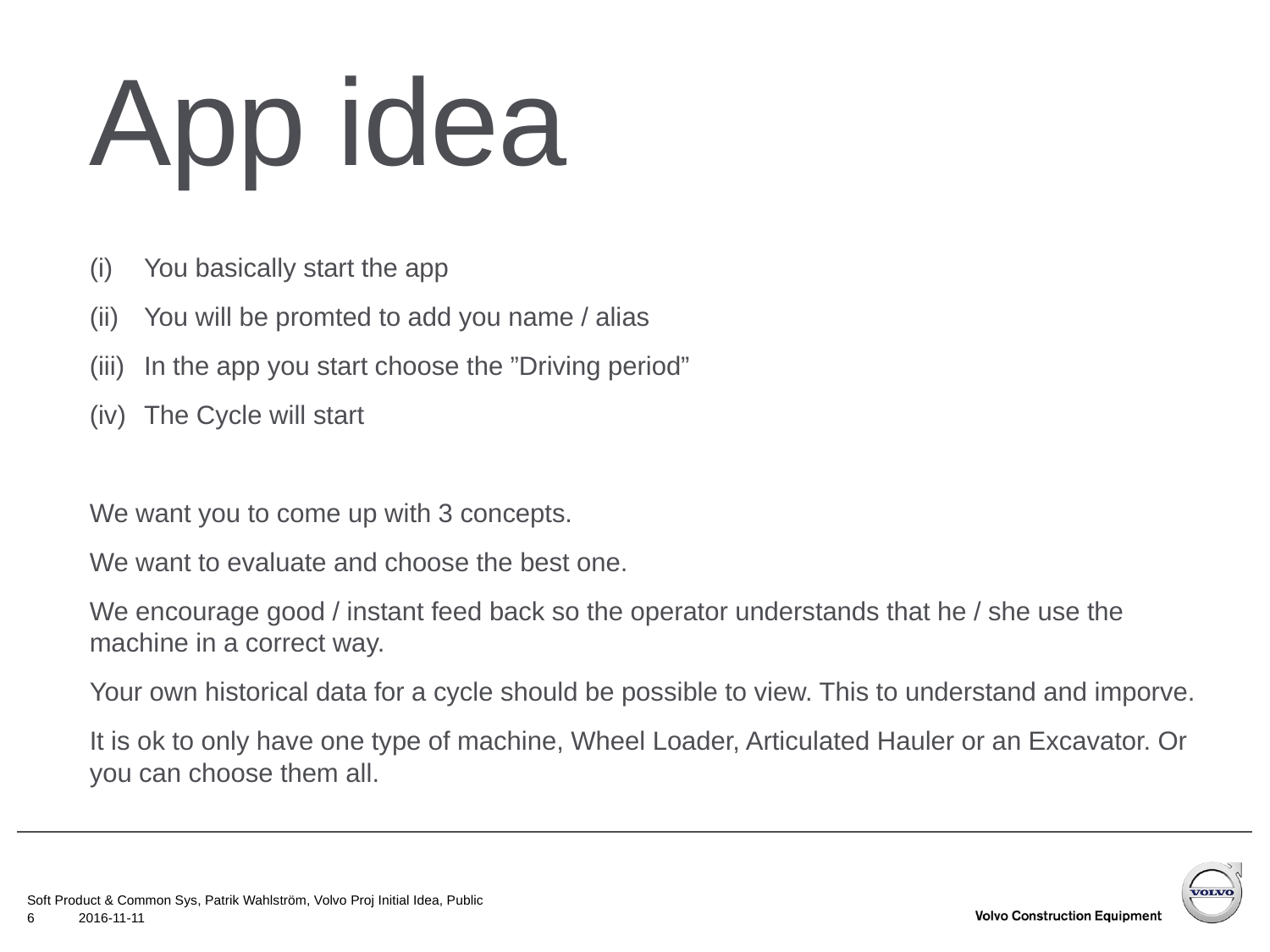

# App idea
You basically start the app
You will be promted to add you name / alias
In the app you start choose the ”Driving period”
The Cycle will start

We want you to come up with 3 concepts.
We want to evaluate and choose the best one.
We encourage good / instant feed back so the operator understands that he / she use the machine in a correct way.
Your own historical data for a cycle should be possible to view. This to understand and imporve.
It is ok to only have one type of machine, Wheel Loader, Articulated Hauler or an Excavator. Or you can choose them all.

Soft Product & Common Sys, Patrik Wahlström, Volvo Proj Initial Idea, Public
6
2016-11-11